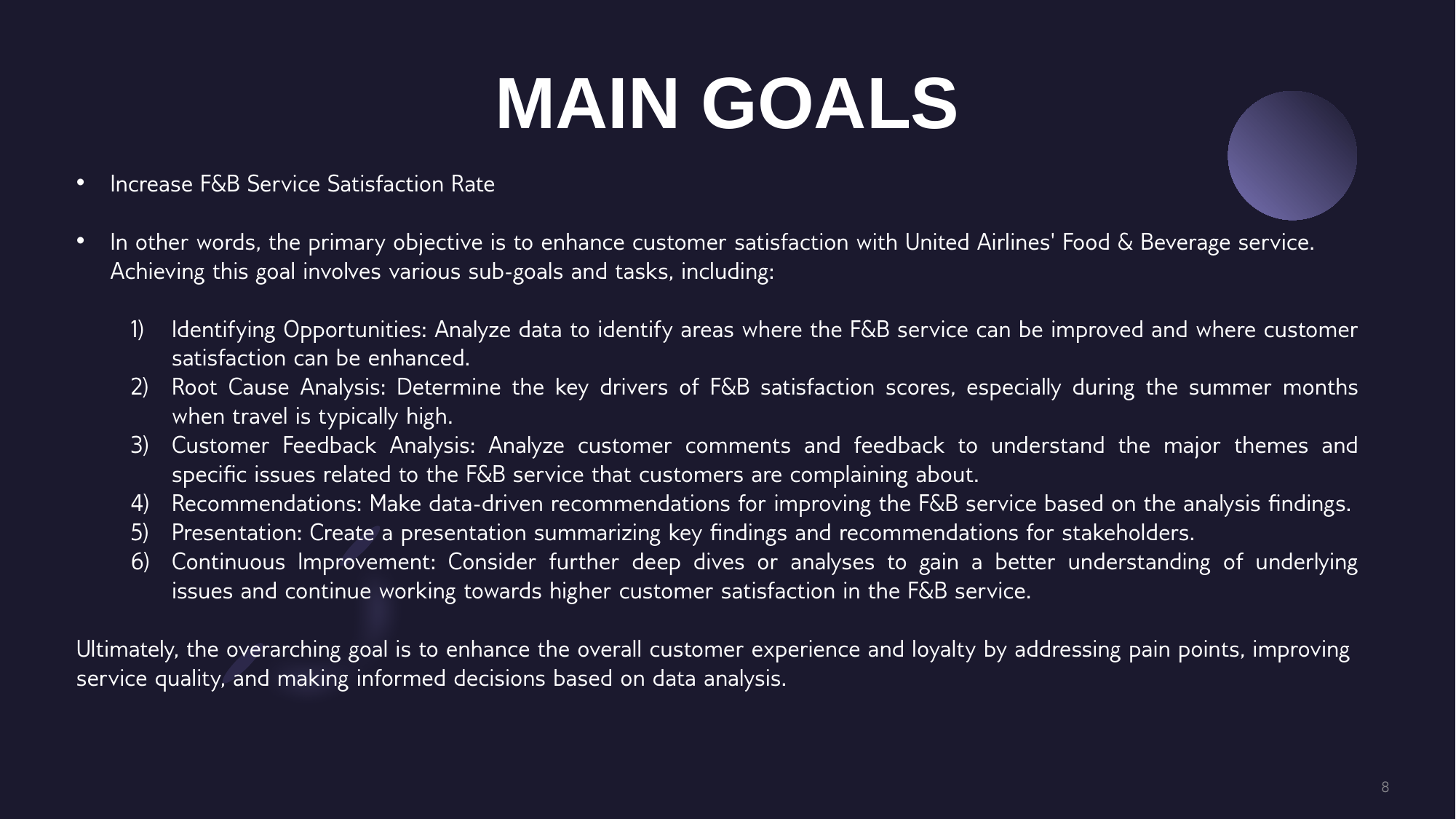

# MAIN GOALS
Increase F&B Service Satisfaction Rate

In other words, the primary objective is to enhance customer satisfaction with United Airlines' Food & Beverage service. Achieving this goal involves various sub-goals and tasks, including:

Identifying Opportunities: Analyze data to identify areas where the F&B service can be improved and where customer satisfaction can be enhanced.
Root Cause Analysis: Determine the key drivers of F&B satisfaction scores, especially during the summer months when travel is typically high.
Customer Feedback Analysis: Analyze customer comments and feedback to understand the major themes and specific issues related to the F&B service that customers are complaining about.
Recommendations: Make data-driven recommendations for improving the F&B service based on the analysis findings.
Presentation: Create a presentation summarizing key findings and recommendations for stakeholders.
Continuous Improvement: Consider further deep dives or analyses to gain a better understanding of underlying issues and continue working towards higher customer satisfaction in the F&B service.

Ultimately, the overarching goal is to enhance the overall customer experience and loyalty by addressing pain points, improving service quality, and making informed decisions based on data analysis.
8